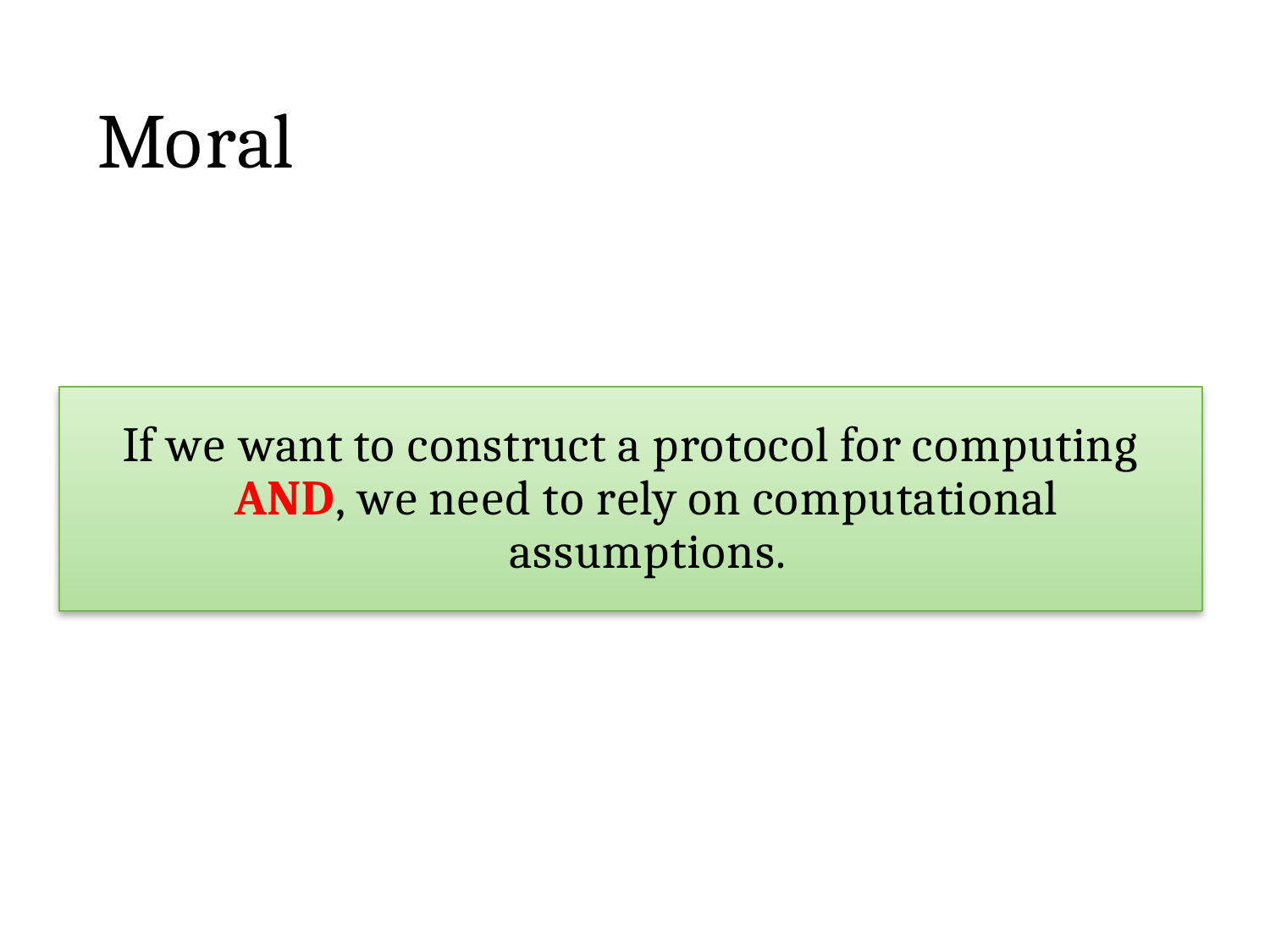

# Moral
If we want to construct a protocol for computing AND, we need to rely on computational assumptions.